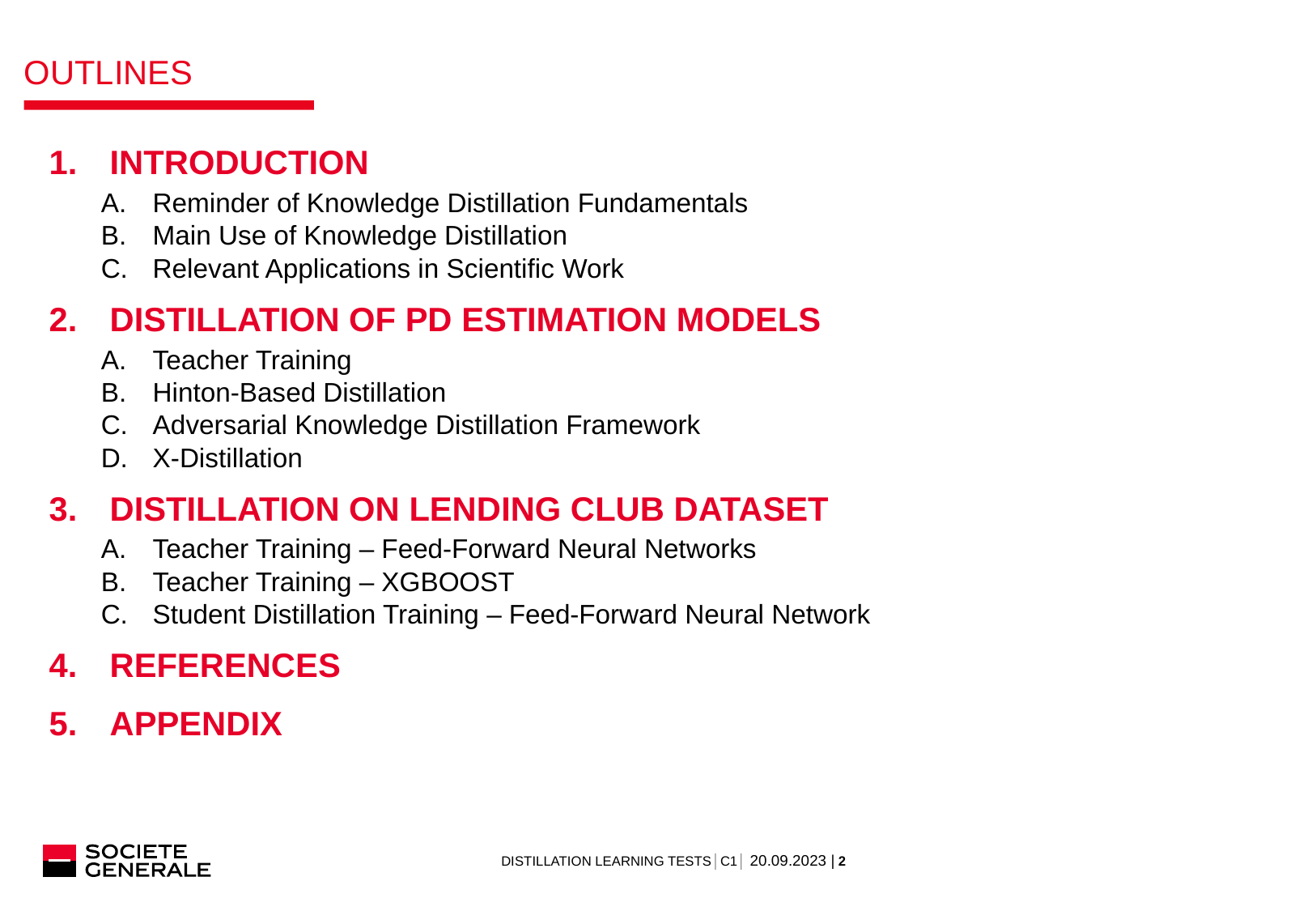

# OUTLINES
INTRODUCTION
Reminder of Knowledge Distillation Fundamentals
Main Use of Knowledge Distillation
Relevant Applications in Scientific Work
Distillation OF pd estimation models
Teacher Training
Hinton-Based Distillation
Adversarial Knowledge Distillation Framework
X-Distillation
DISTILLATION ON LENDING CLUB dataset
Teacher Training – Feed-Forward Neural Networks
Teacher Training – XGBOOST
Student Distillation Training – Feed-Forward Neural Network
References
Appendix